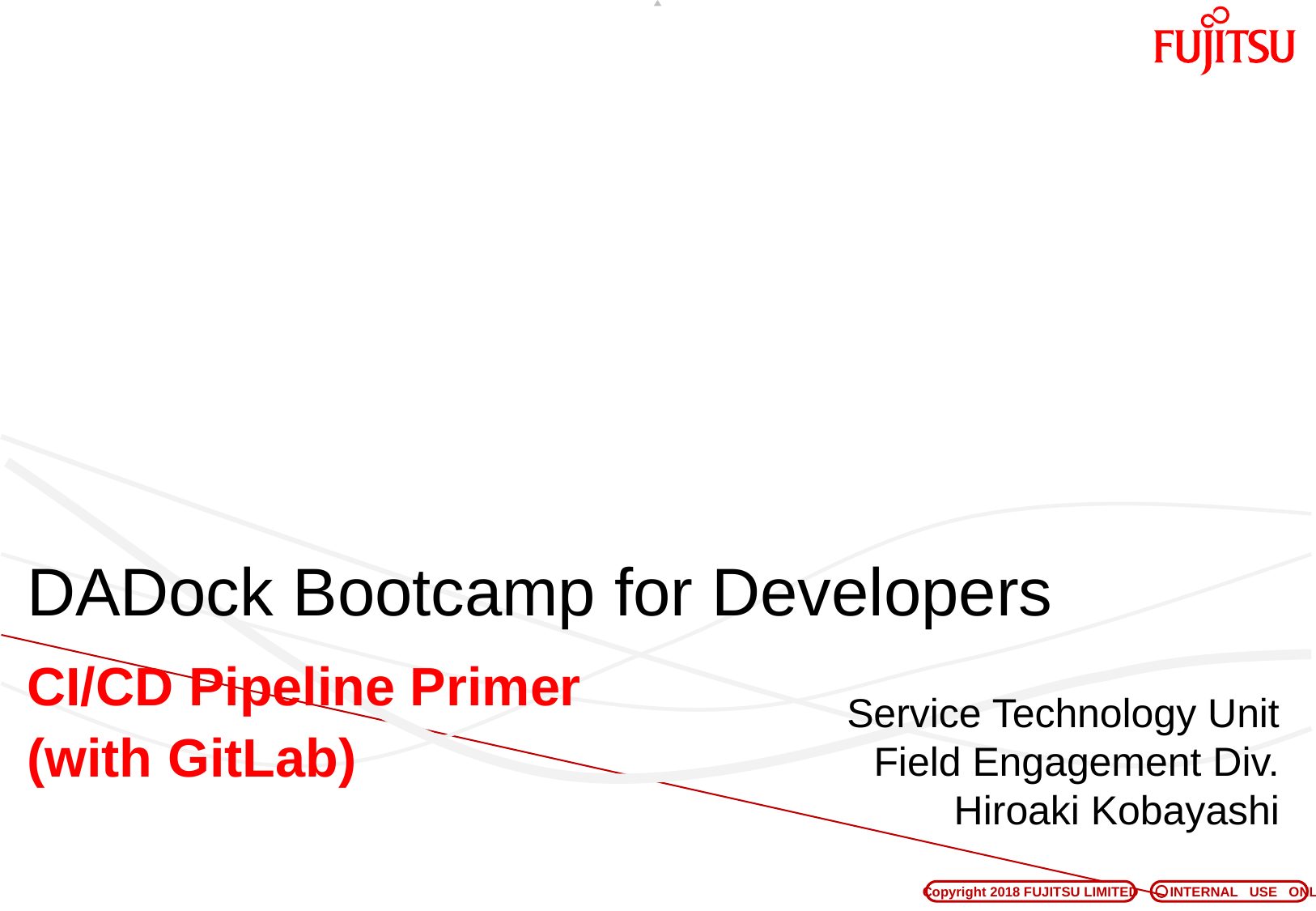

# DADock Bootcamp for Developers
CI/CD Pipeline Primer
(with GitLab)
Service Technology Unit
Field Engagement Div.
Hiroaki Kobayashi